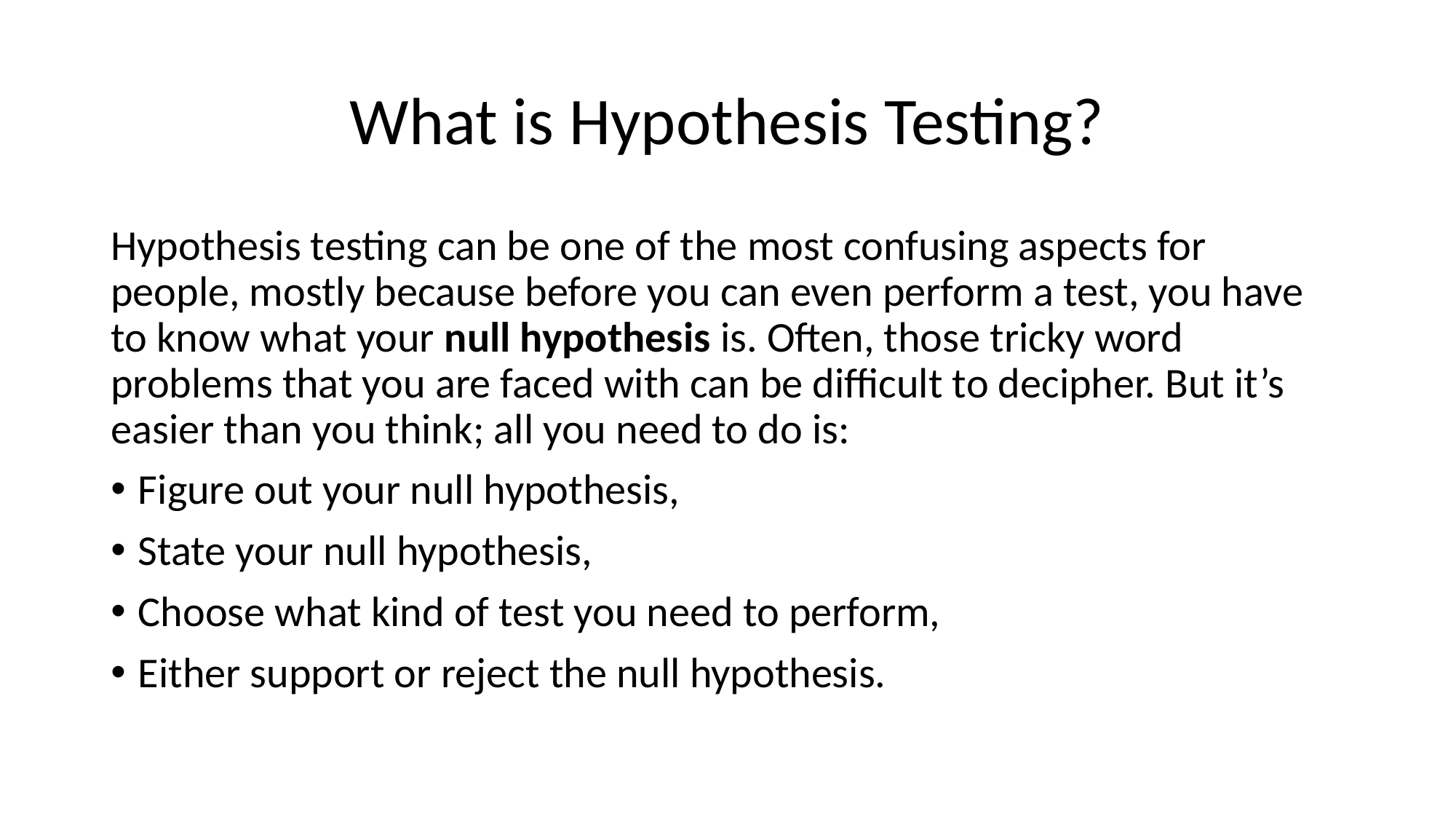

# What is Hypothesis Testing?
Hypothesis testing can be one of the most confusing aspects for people, mostly because before you can even perform a test, you have to know what your null hypothesis is. Often, those tricky word problems that you are faced with can be difficult to decipher. But it’s easier than you think; all you need to do is:
Figure out your null hypothesis,
State your null hypothesis,
Choose what kind of test you need to perform,
Either support or reject the null hypothesis.